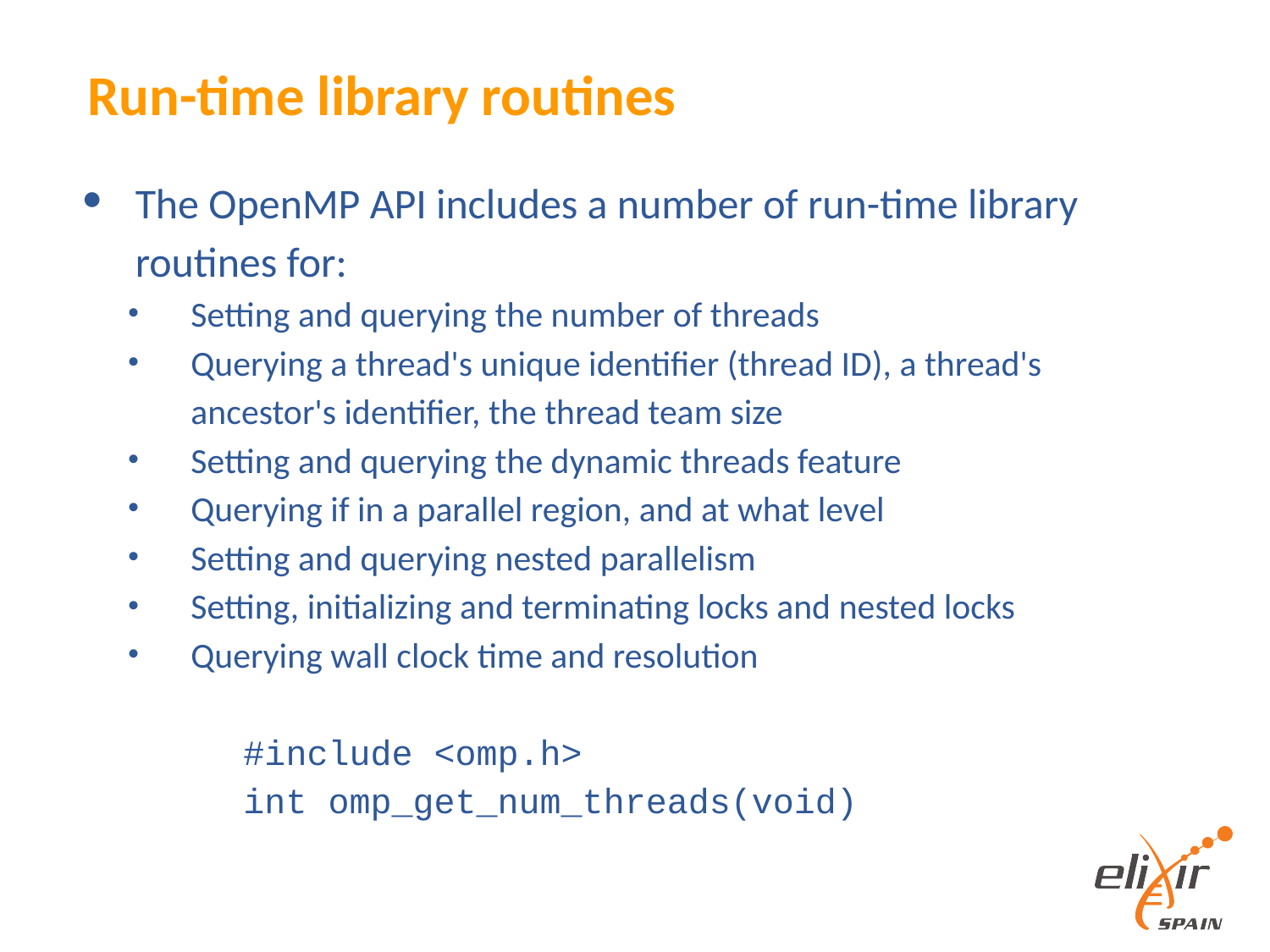

# Run-time library routines
The OpenMP API includes a number of run-time library routines for:
Setting and querying the number of threads
Querying a thread's unique identifier (thread ID), a thread's ancestor's identifier, the thread team size
Setting and querying the dynamic threads feature
Querying if in a parallel region, and at what level
Setting and querying nested parallelism
Setting, initializing and terminating locks and nested locks
Querying wall clock time and resolution

#include <omp.h>
int omp_get_num_threads(void)